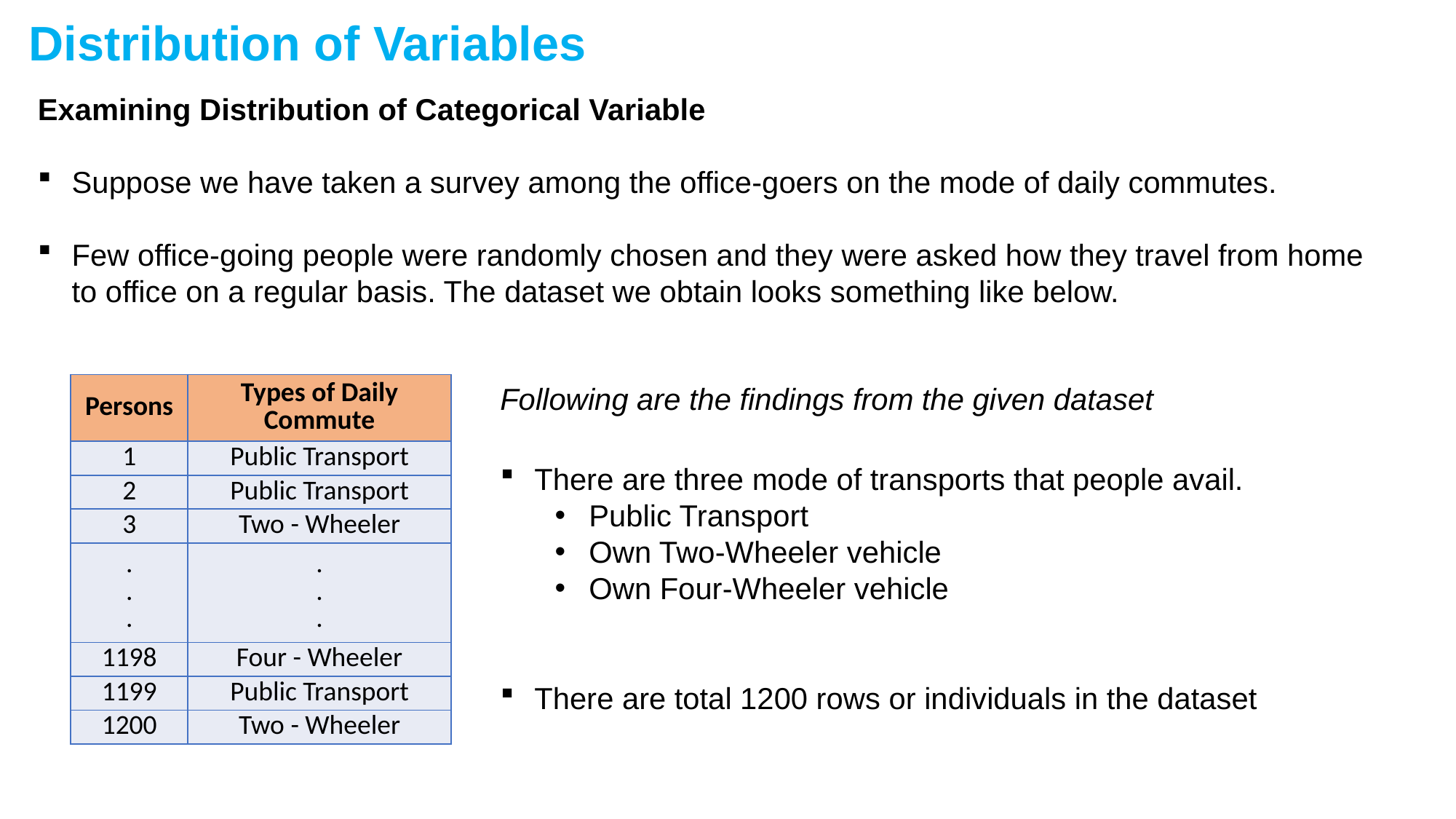

Distribution of Variables
Examining Distribution of Categorical Variable
Suppose we have taken a survey among the office-goers on the mode of daily commutes.

Few office-going people were randomly chosen and they were asked how they travel from home to office on a regular basis. The dataset we obtain looks something like below.
| Persons | Types of Daily Commute |
| --- | --- |
| 1 | Public Transport |
| 2 | Public Transport |
| 3 | Two - Wheeler |
| . . . | . . . |
| 1198 | Four - Wheeler |
| 1199 | Public Transport |
| 1200 | Two - Wheeler |
Following are the findings from the given dataset
There are three mode of transports that people avail.
Public Transport
Own Two-Wheeler vehicle
Own Four-Wheeler vehicle
There are total 1200 rows or individuals in the dataset